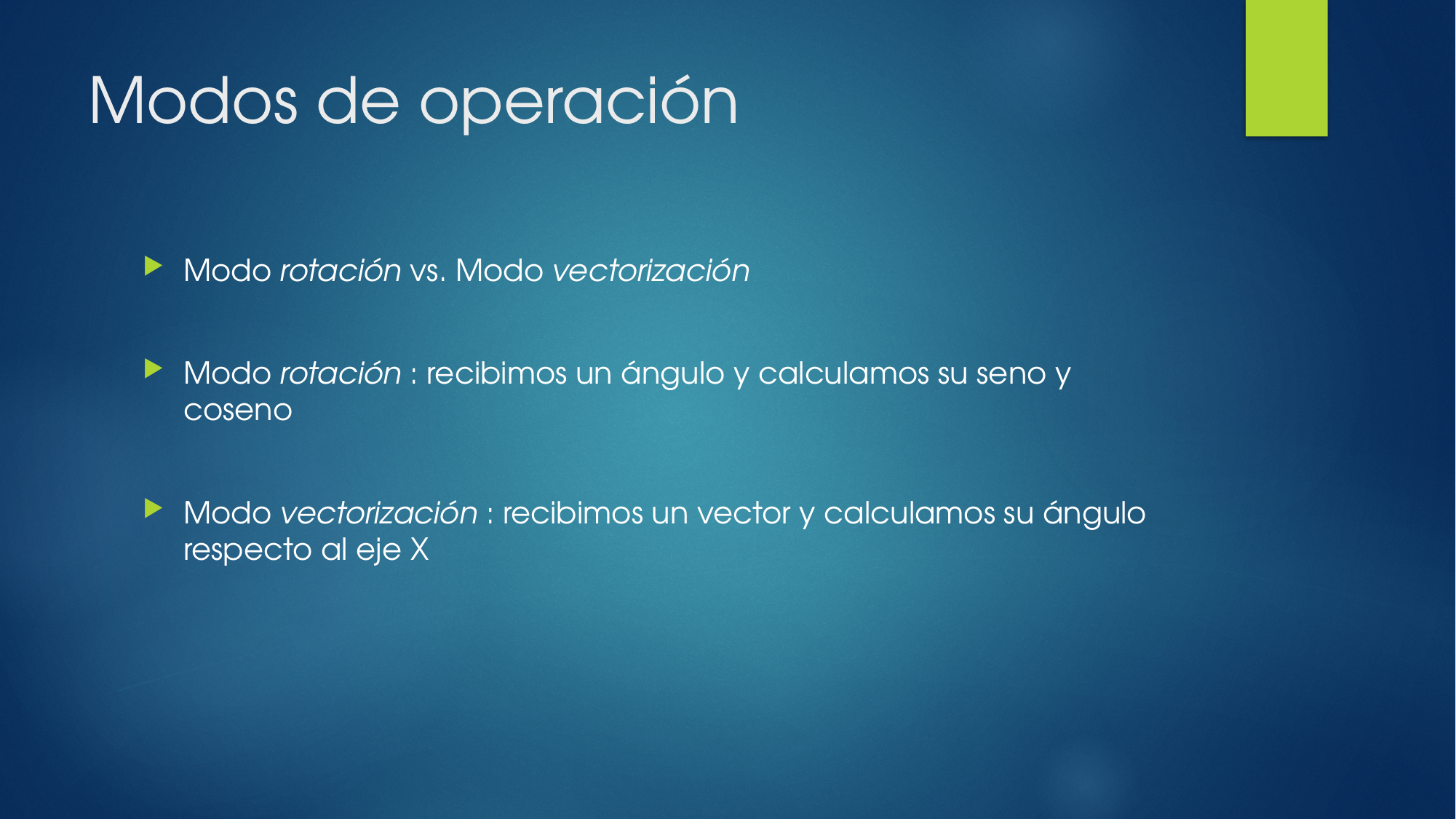

# Modos de operación
Modo rotación vs. Modo vectorización

Modo rotación : recibimos un ángulo y calculamos su seno y coseno

Modo vectorización : recibimos un vector y calculamos su ángulo respecto al eje X